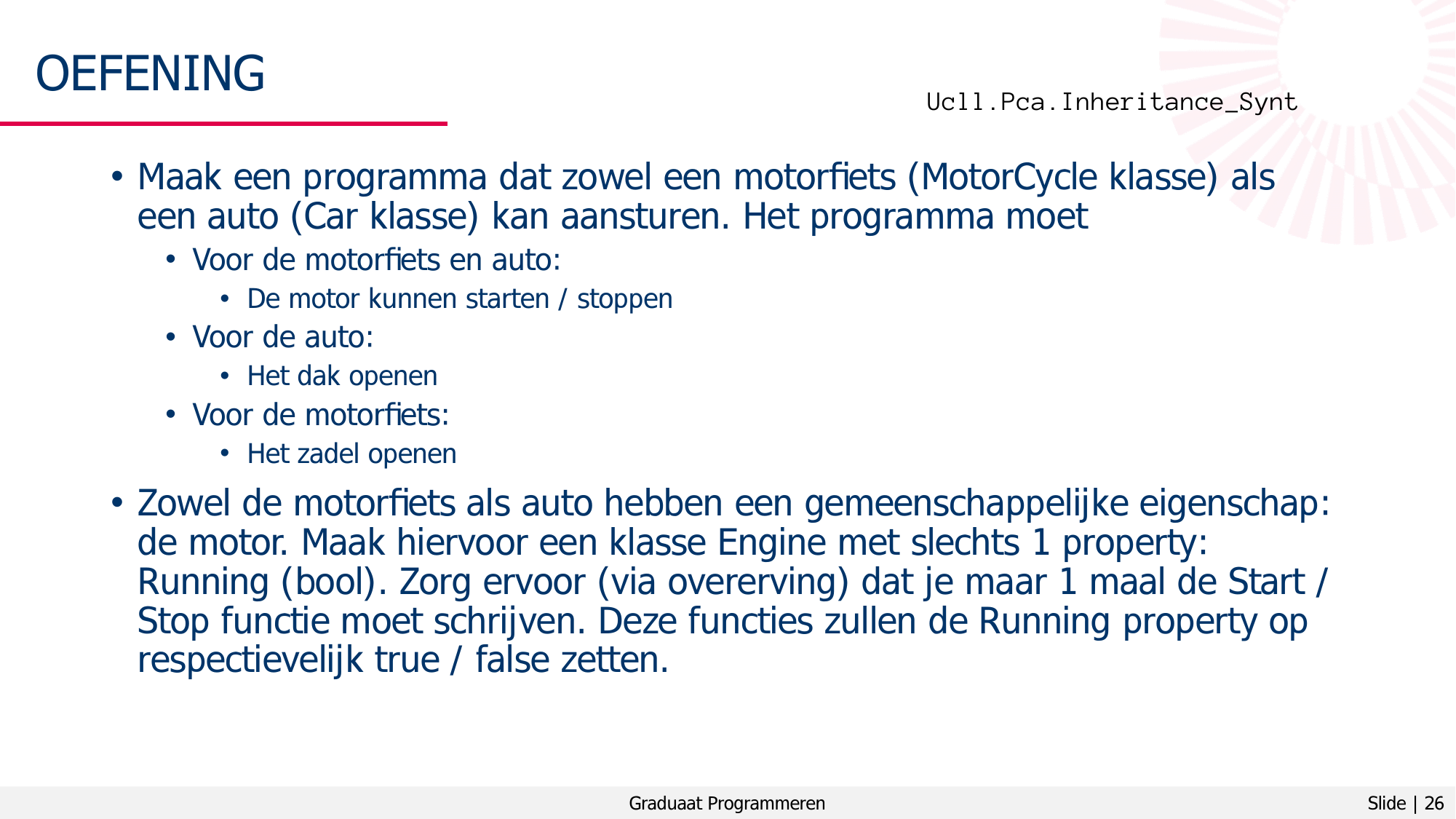

# Oefening
Ucll.Pca.Inheritance_Synt
Maak een programma dat zowel een motorfiets (MotorCycle klasse) als een auto (Car klasse) kan aansturen. Het programma moet
Voor de motorfiets en auto:
De motor kunnen starten / stoppen
Voor de auto:
Het dak openen
Voor de motorfiets:
Het zadel openen
Zowel de motorfiets als auto hebben een gemeenschappelijke eigenschap: de motor. Maak hiervoor een klasse Engine met slechts 1 property: Running (bool). Zorg ervoor (via overerving) dat je maar 1 maal de Start / Stop functie moet schrijven. Deze functies zullen de Running property op respectievelijk true / false zetten.